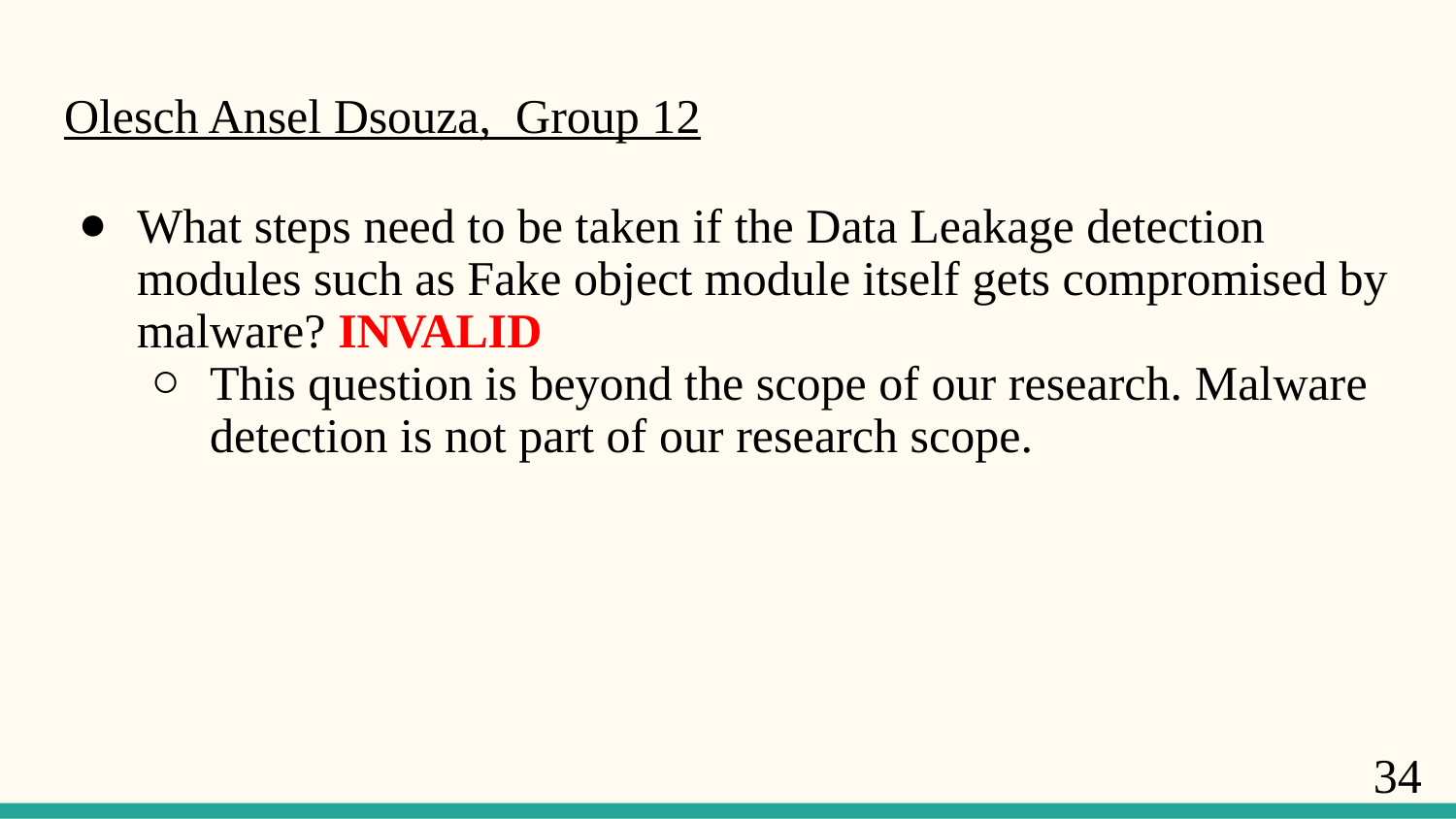

# Olesch Ansel Dsouza,  Group 12
What steps need to be taken if the Data Leakage detection modules such as Fake object module itself gets compromised by malware? INVALID
This question is beyond the scope of our research. Malware detection is not part of our research scope.

34